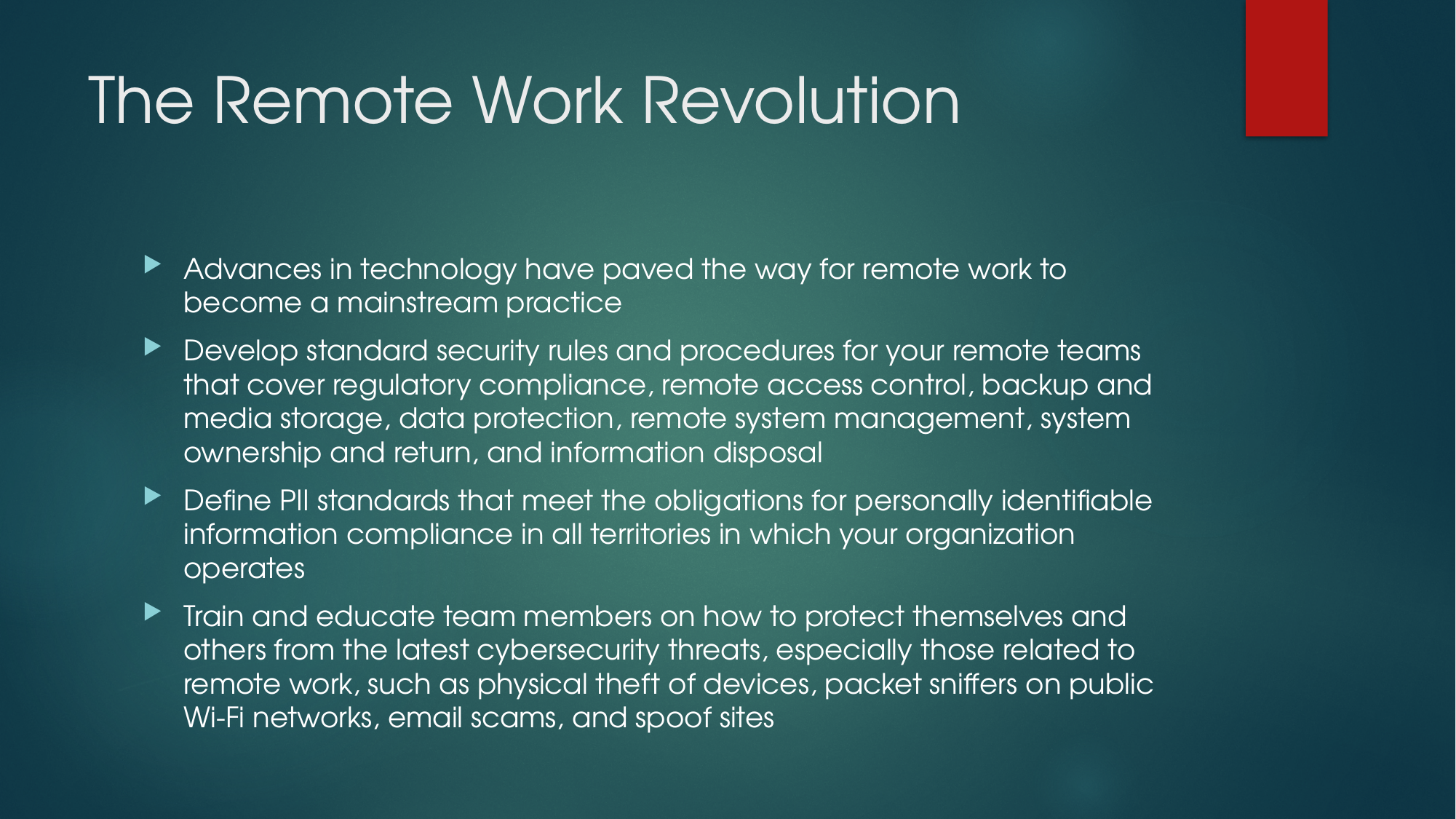

# The Remote Work Revolution
Advances in technology have paved the way for remote work to become a mainstream practice
Develop standard security rules and procedures for your remote teams that cover regulatory compliance, remote access control, backup and media storage, data protection, remote system management, system ownership and return, and information disposal
Define PII standards that meet the obligations for personally identifiable information compliance in all territories in which your organization operates
Train and educate team members on how to protect themselves and others from the latest cybersecurity threats, especially those related to remote work, such as physical theft of devices, packet sniffers on public Wi-Fi networks, email scams, and spoof sites